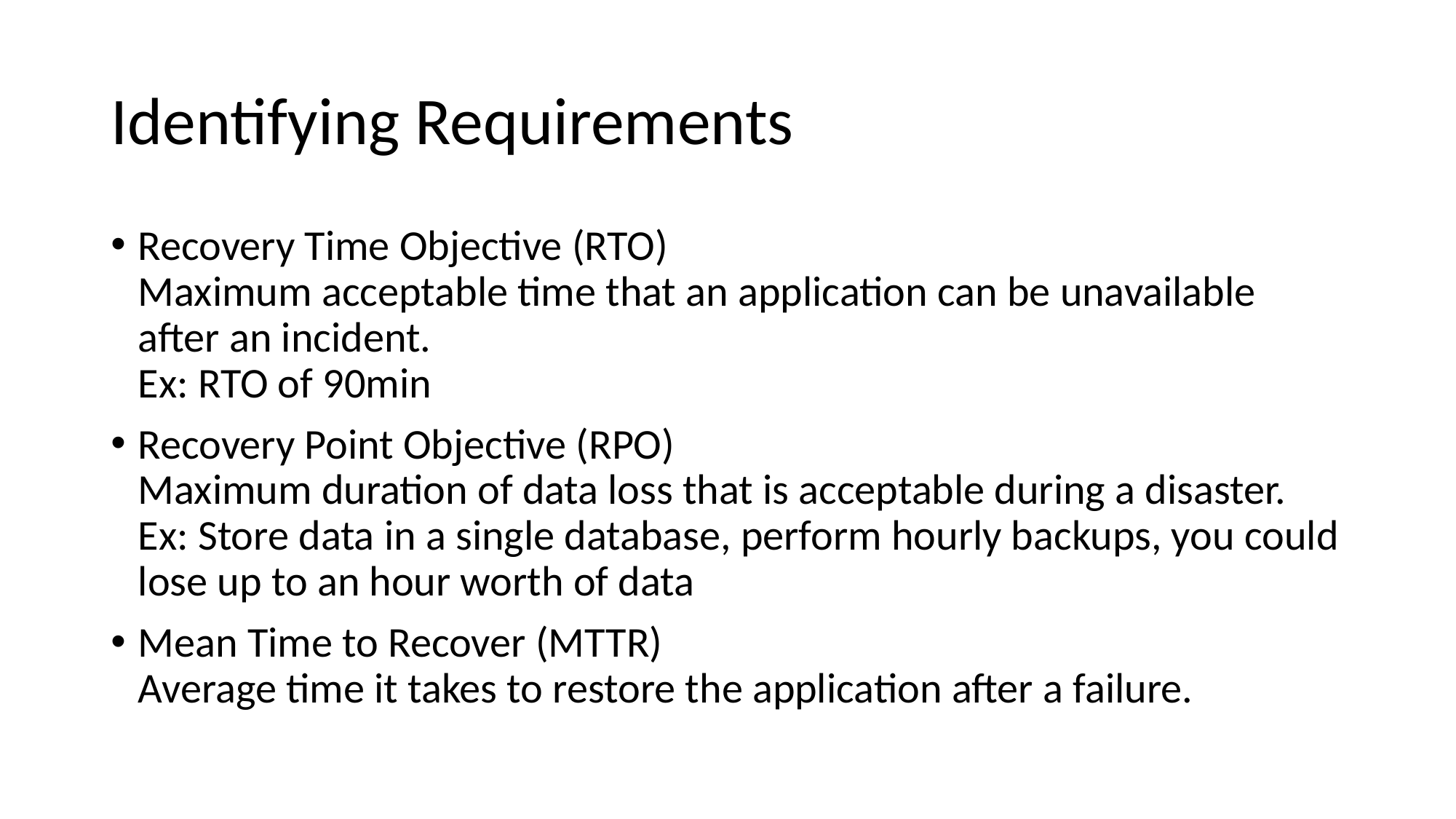

# Identifying Requirements
Recovery Time Objective (RTO)
Maximum acceptable time that an application can be unavailable after an incident.
Ex: RTO of 90min
Recovery Point Objective (RPO)
Maximum duration of data loss that is acceptable during a disaster.
Ex: Store data in a single database, perform hourly backups, you could lose up to an hour worth of data
Mean Time to Recover (MTTR)
Average time it takes to restore the application after a failure.